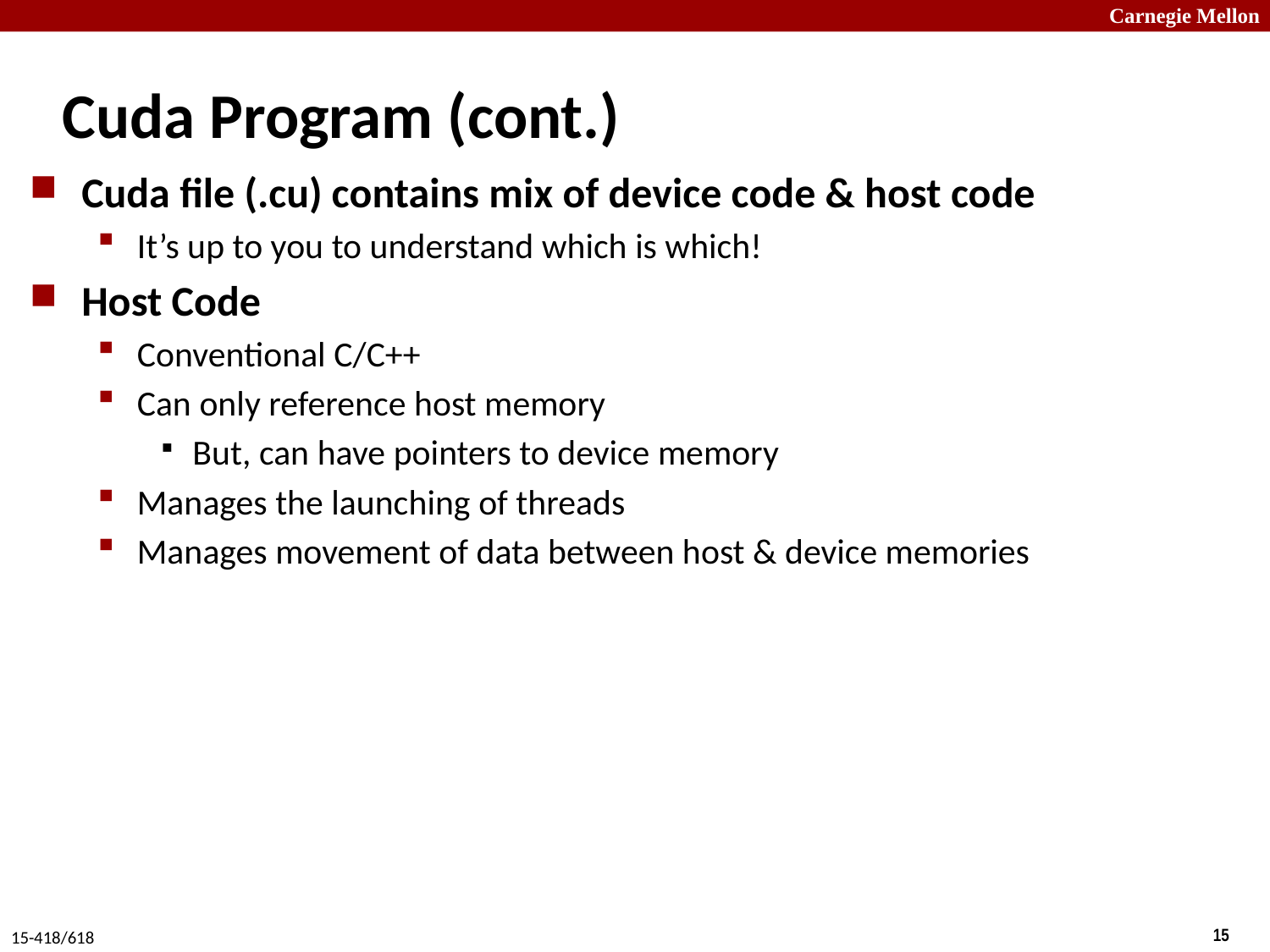

# Cuda Program (cont.)
Cuda file (.cu) contains mix of device code & host code
It’s up to you to understand which is which!
Host Code
Conventional C/C++
Can only reference host memory
But, can have pointers to device memory
Manages the launching of threads
Manages movement of data between host & device memories